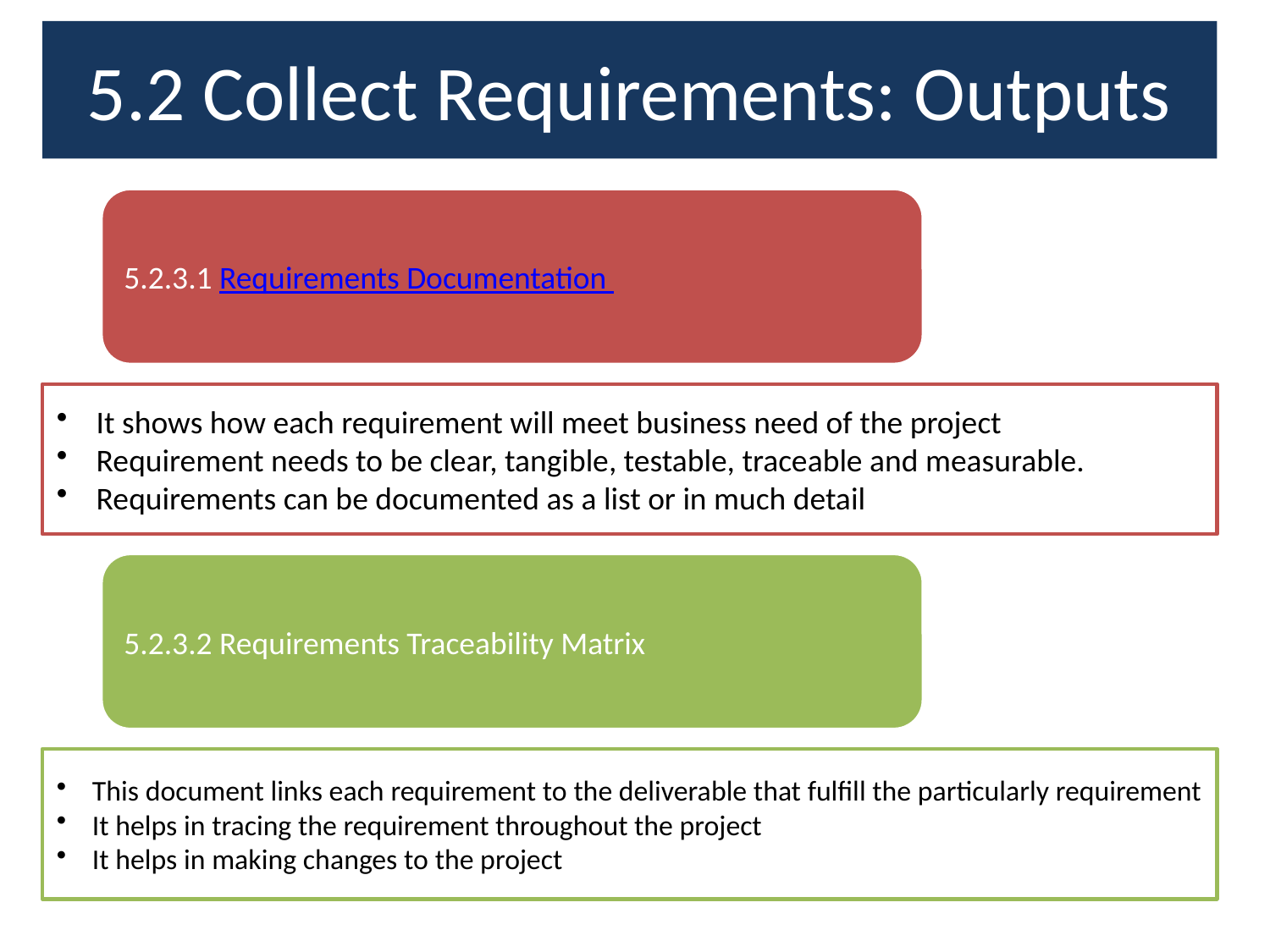

# 5.2 Collect Requirements: Outputs
5.2.3.1 Requirements Documentation
It shows how each requirement will meet business need of the project
5.2.3.2 Requirements Traceability Matrix
This document links each requirement to the deliverable that fulfill the particularly requirement
Requirement needs to be clear, tangible, testable, traceable and measurable.
Requirements can be documented as a list or in much detail
It helps in tracing the requirement throughout the project
It helps in making changes to the project